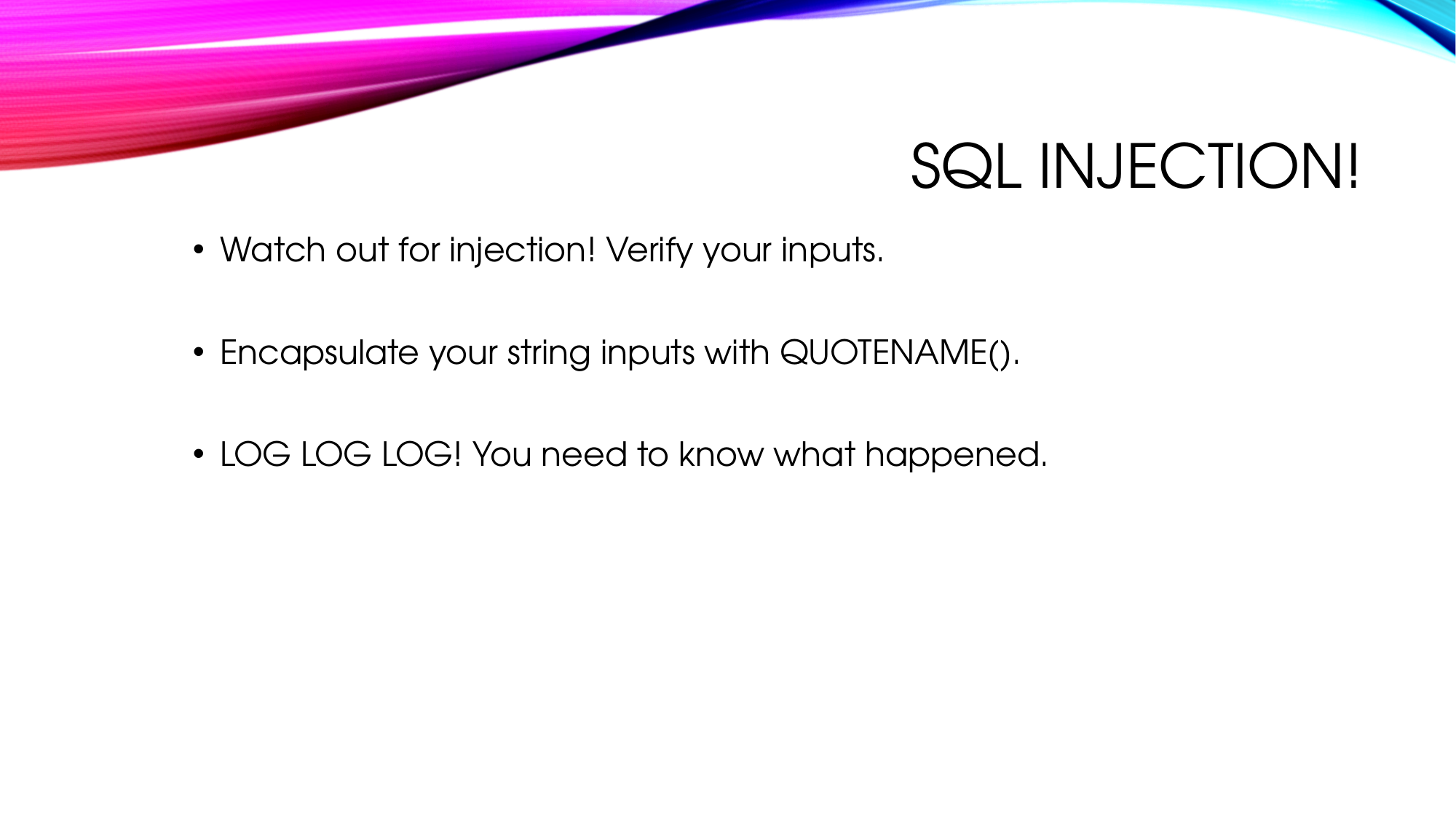

# SQL INJECTION!
Watch out for injection! Verify your inputs.

Encapsulate your string inputs with QUOTENAME().

LOG LOG LOG! You need to know what happened.